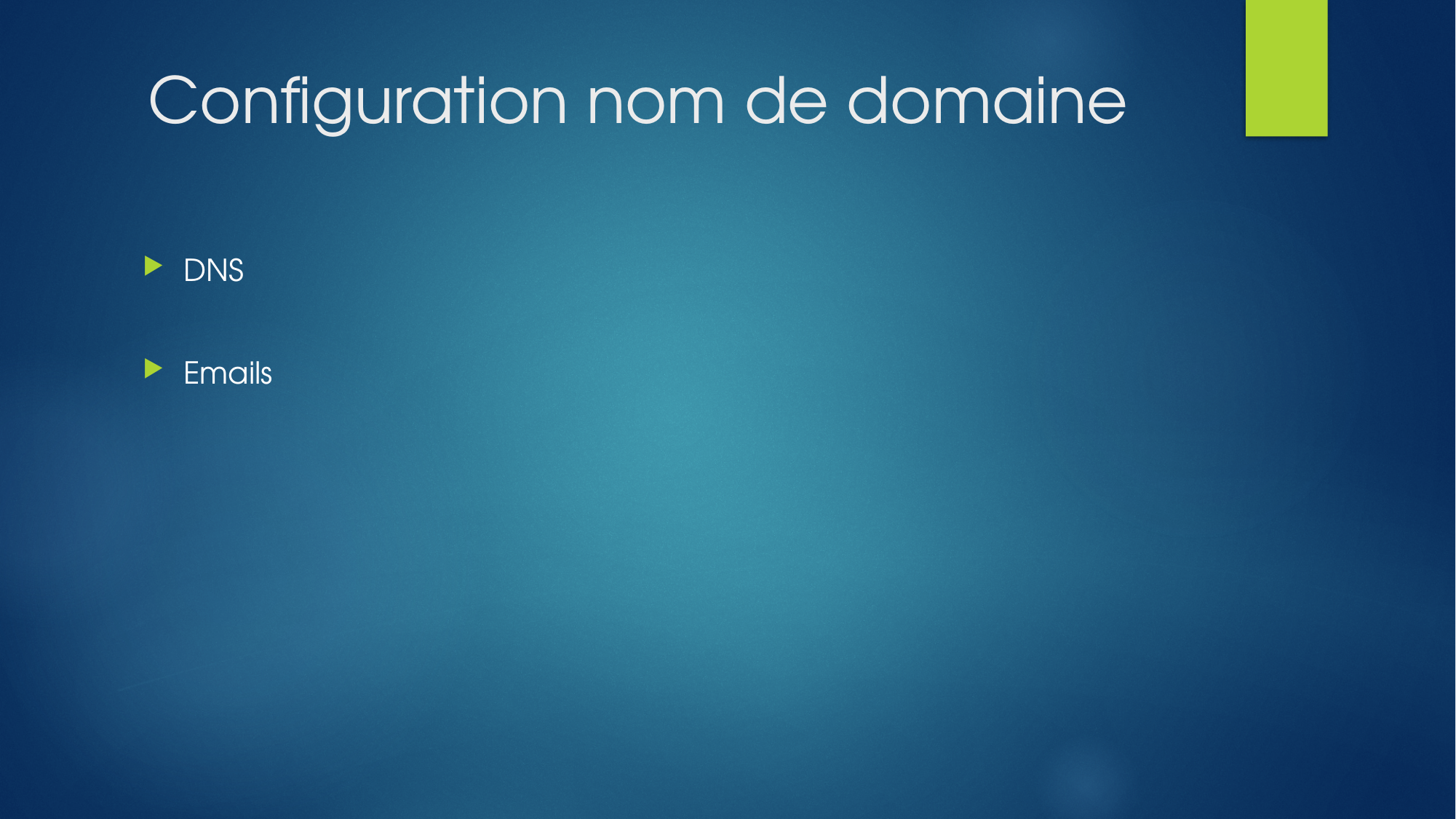

# Configuration nom de domaine
DNS

Emails